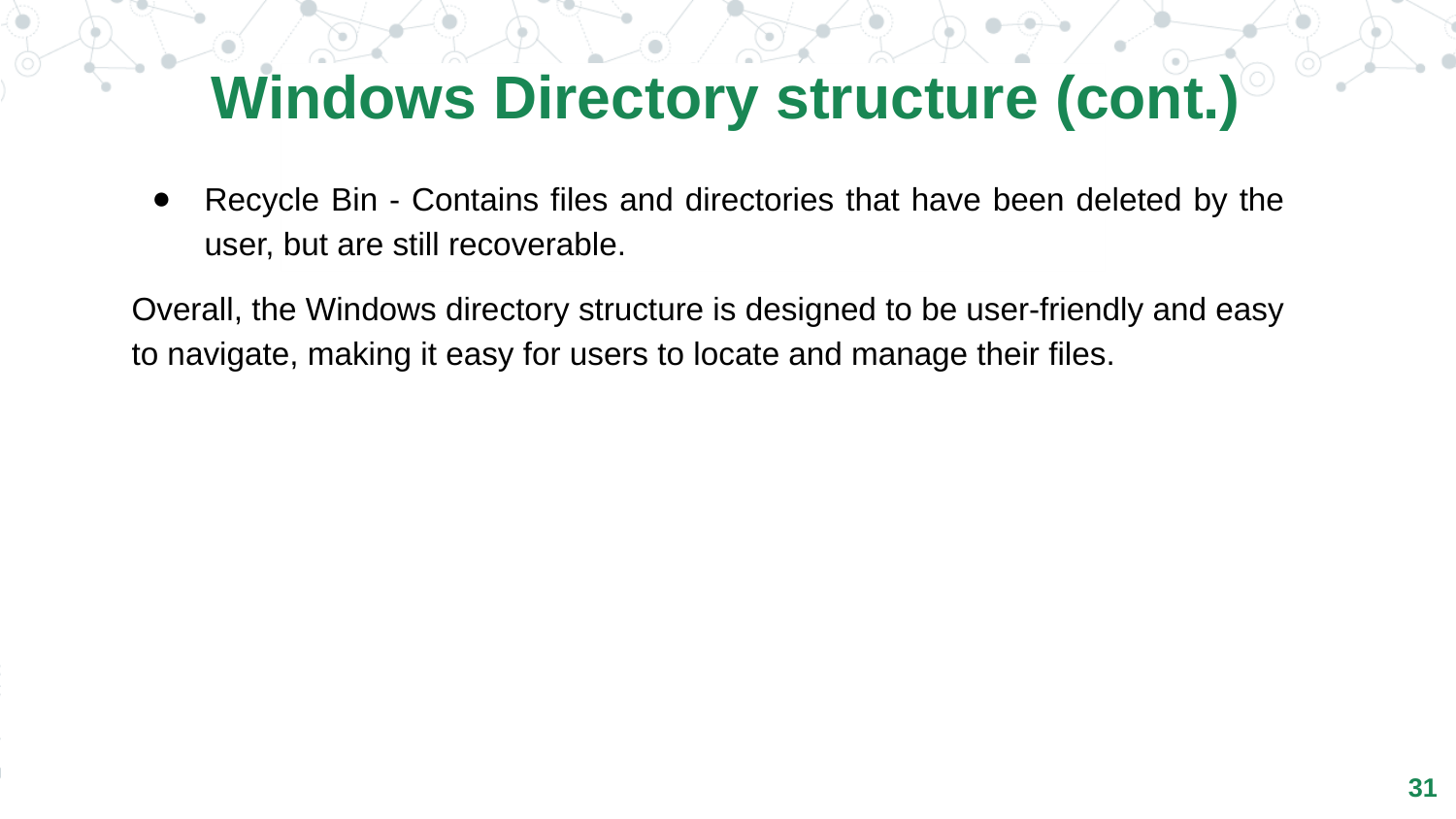

Windows Directory structure (cont.)

Recycle Bin - Contains files and directories that have been deleted by the user, but are still recoverable.
Overall, the Windows directory structure is designed to be user-friendly and easy to navigate, making it easy for users to locate and manage their files.
31